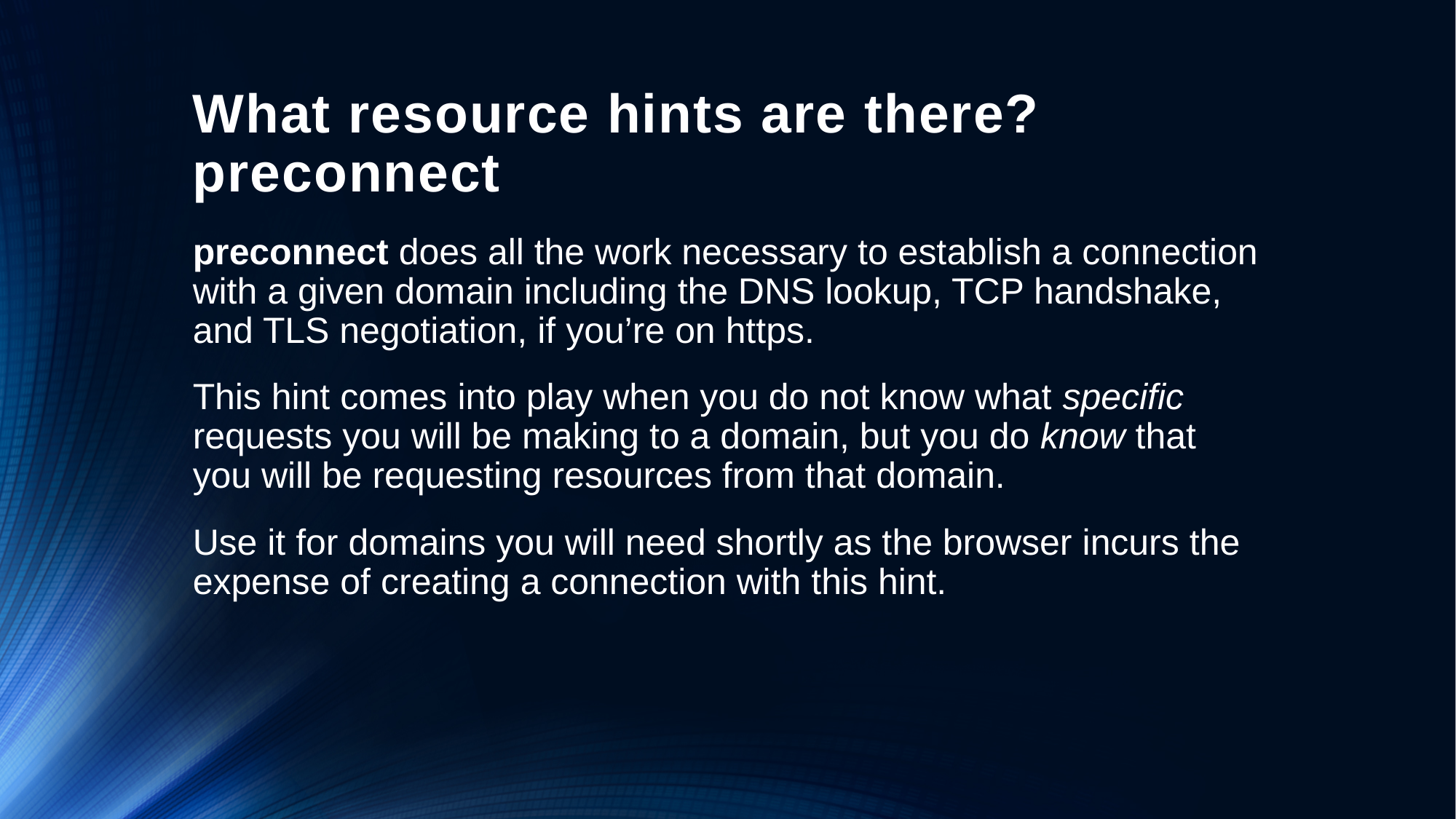

# What resource hints are there? preconnect
preconnect does all the work necessary to establish a connection with a given domain including the DNS lookup, TCP handshake, and TLS negotiation, if you’re on https.
This hint comes into play when you do not know what specific requests you will be making to a domain, but you do know that you will be requesting resources from that domain.
Use it for domains you will need shortly as the browser incurs the expense of creating a connection with this hint.